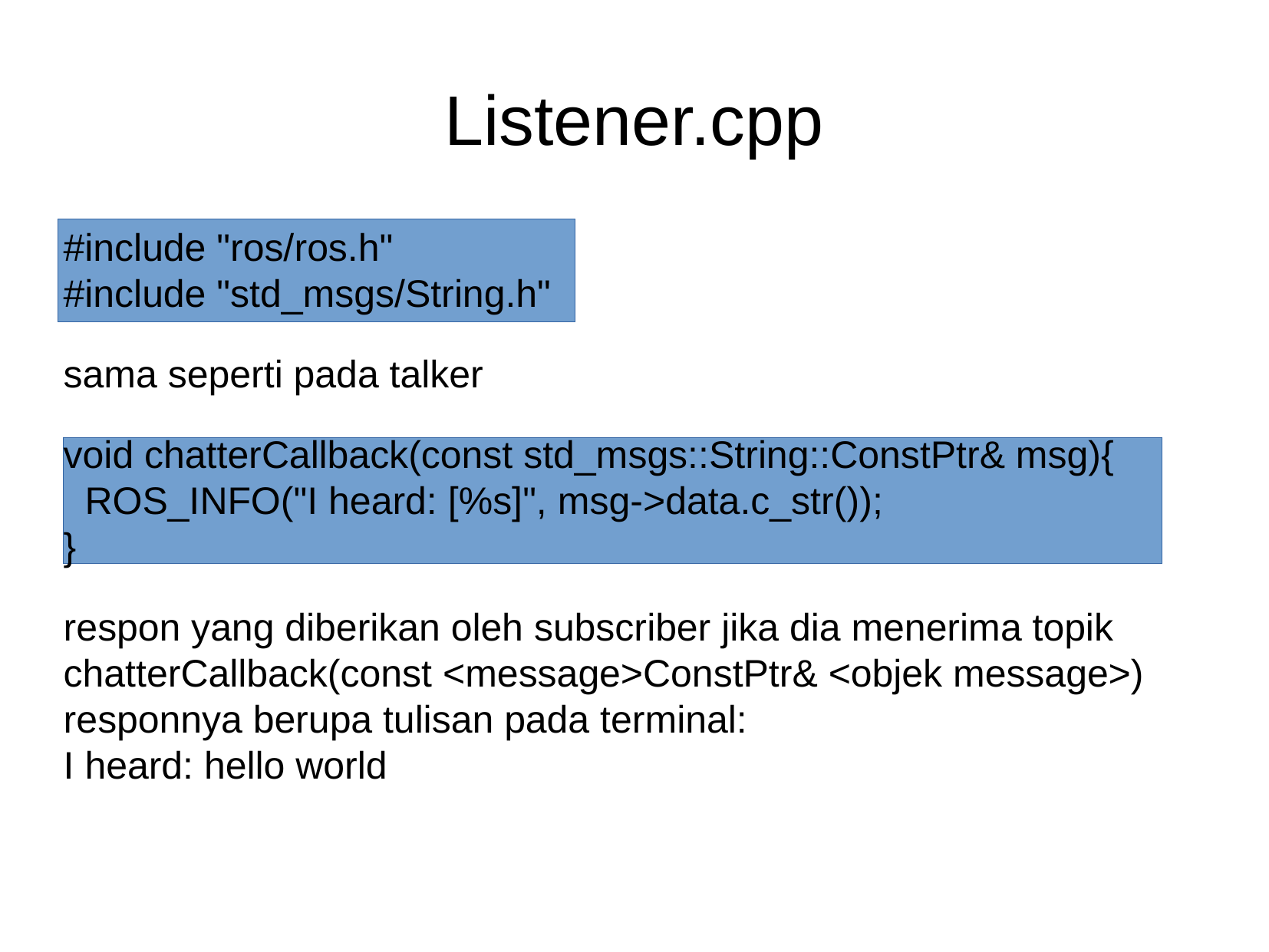

Listener.cpp

#include "ros/ros.h"
#include "std_msgs/String.h"

sama seperti pada talker

void chatterCallback(const std_msgs::String::ConstPtr& msg){
  ROS_INFO("I heard: [%s]", msg->data.c_str());
}

respon yang diberikan oleh subscriber jika dia menerima topik
chatterCallback(const <message>ConstPtr& <objek message>)
responnya berupa tulisan pada terminal:
I heard: hello world